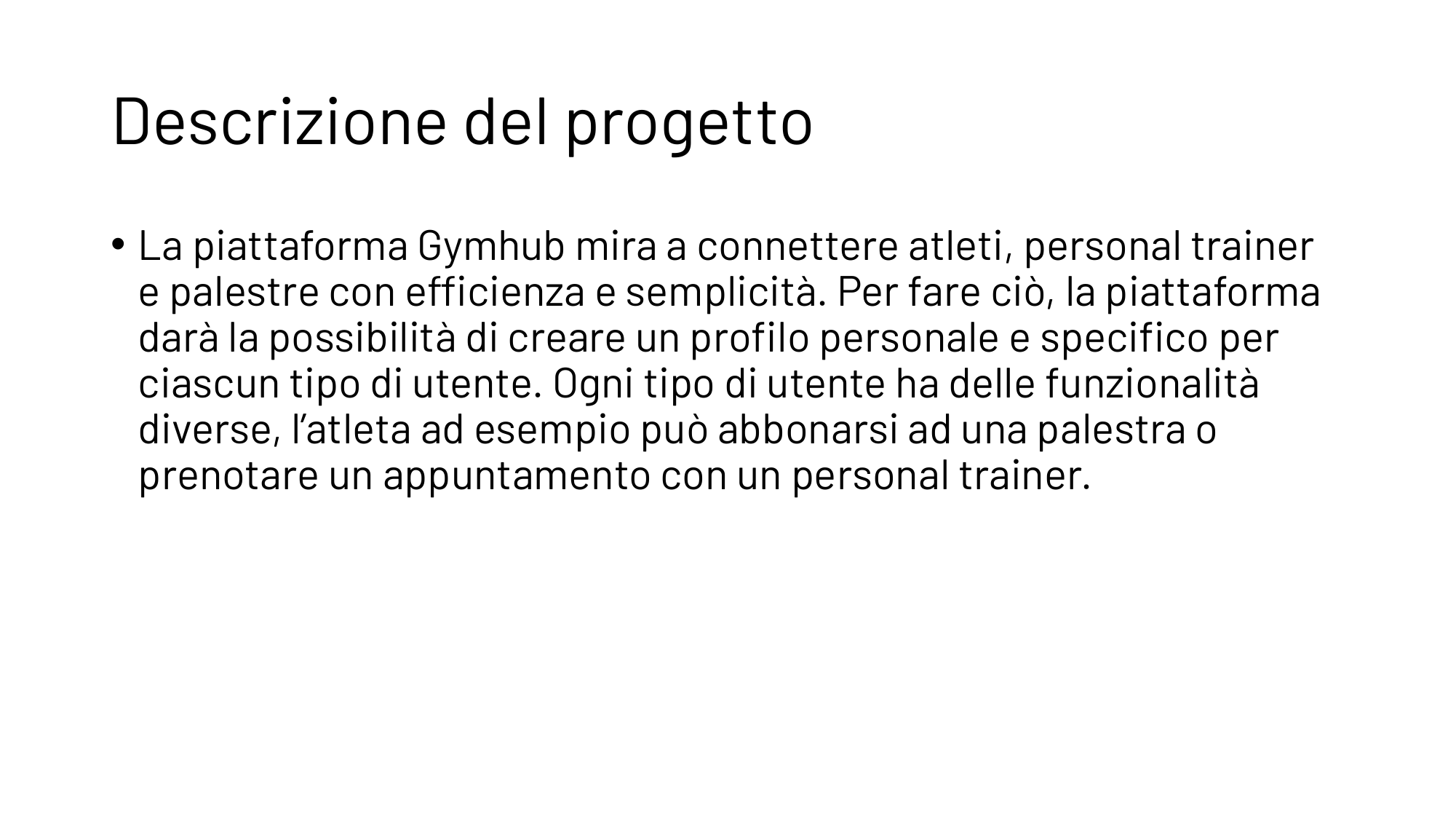

# Descrizione del progetto
La piattaforma Gymhub mira a connettere atleti, personal trainer e palestre con efficienza e semplicità. Per fare ciò, la piattaforma darà la possibilità di creare un profilo personale e specifico per ciascun tipo di utente. Ogni tipo di utente ha delle funzionalità diverse, l’atleta ad esempio può abbonarsi ad una palestra o prenotare un appuntamento con un personal trainer.